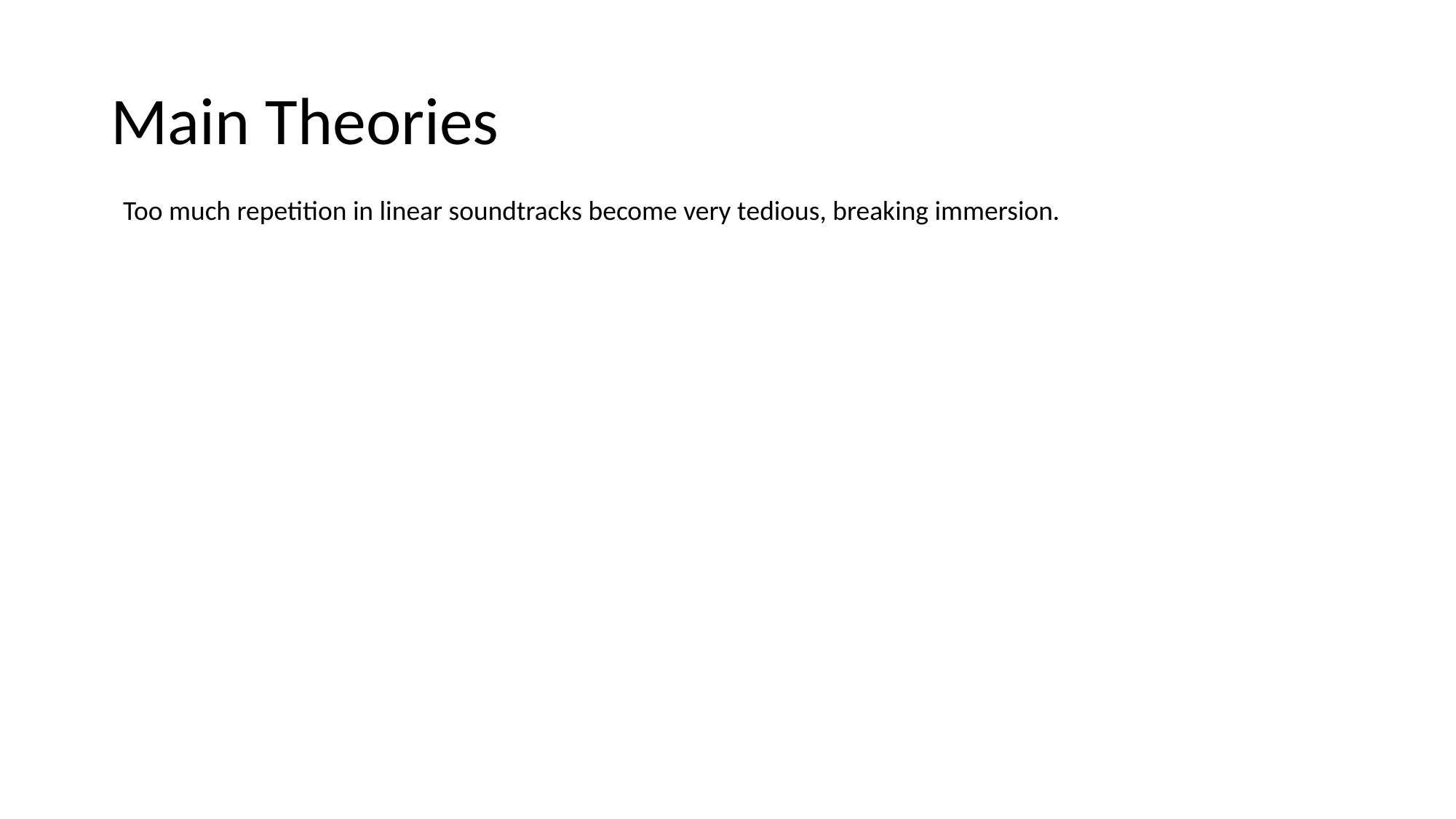

# Main Theories
Too much repetition in linear soundtracks become very tedious, breaking immersion.